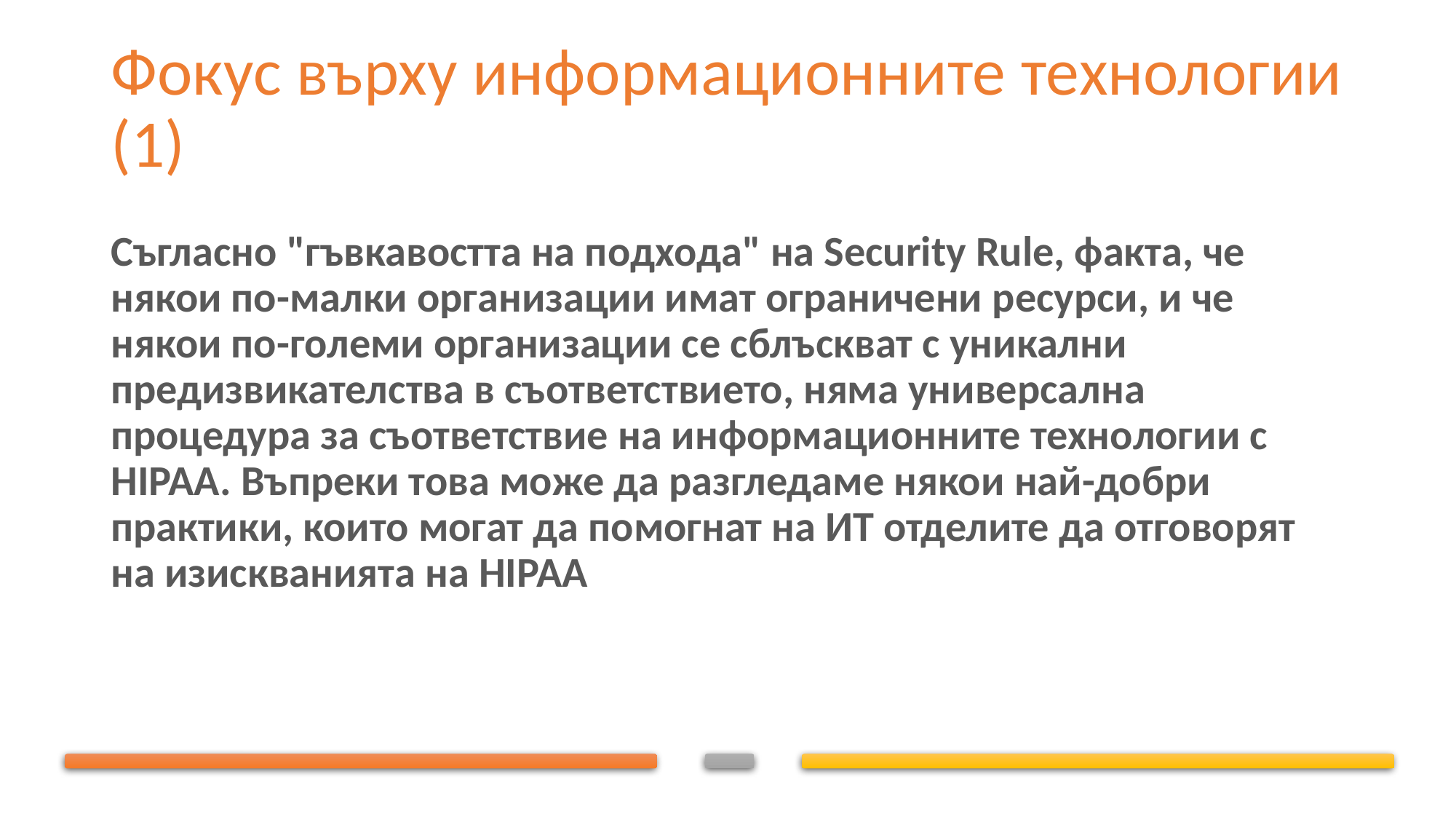

# Фокус върху информационните технологии (1)
Съгласно "гъвкавостта на подхода" на Security Rule, факта, че някои по-малки организации имат ограничени ресурси, и че някои по-големи организации се сблъскват с уникални предизвикателства в съответствието, няма универсална процедура за съответствие на информационните технологии с HIPAA. Въпреки това може да разгледаме някои най-добри практики, които могат да помогнат на ИТ отделите да отговорят на изискванията на HIPAA